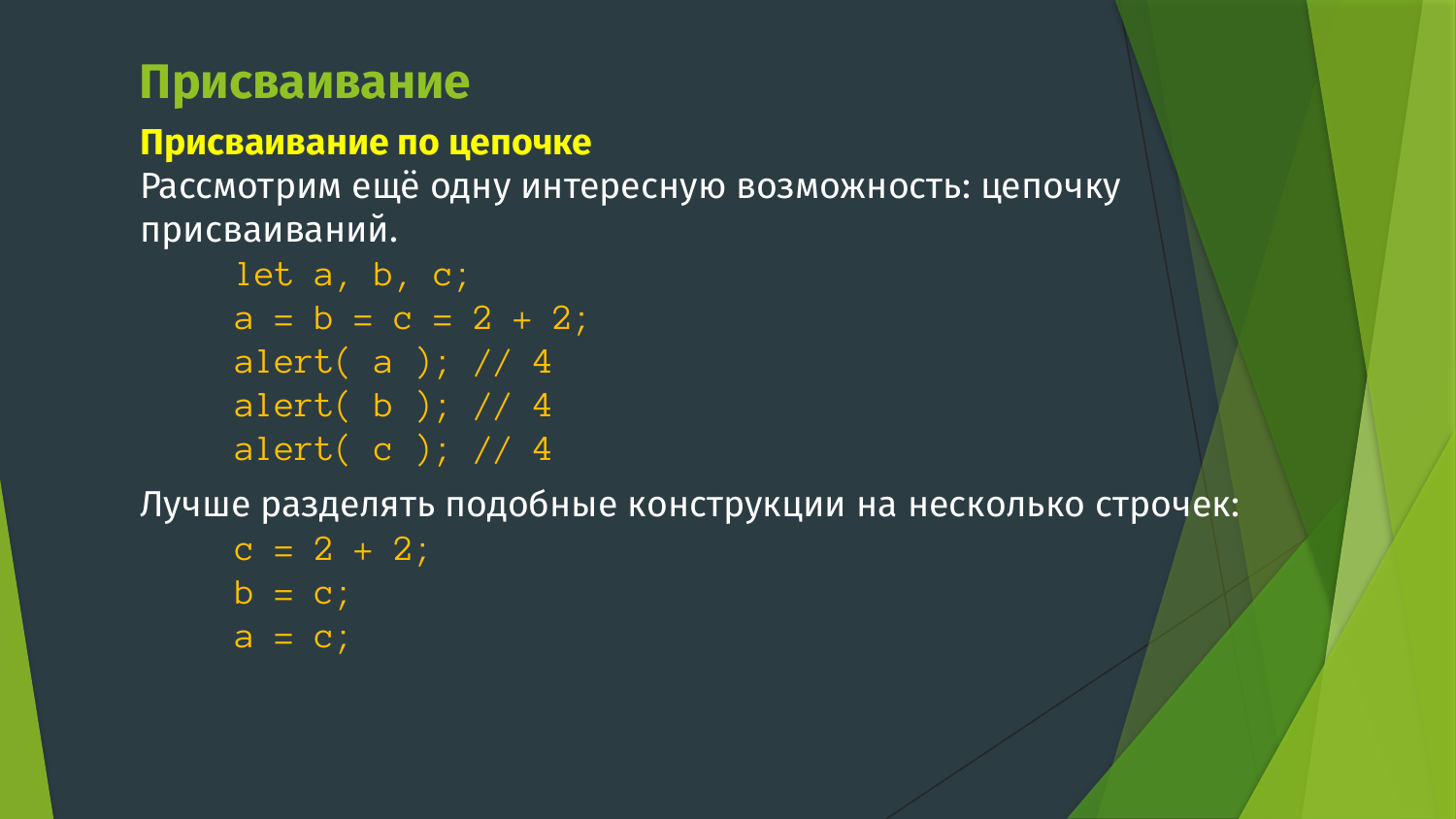

# Присваивание
Присваивание по цепочке
Рассмотрим ещё одну интересную возможность: цепочку присваиваний.
let a, b, c;
a = b = c = 2 + 2;
alert( a ); // 4
alert( b ); // 4
alert( c ); // 4
Лучше разделять подобные конструкции на несколько строчек:
c = 2 + 2;
b = c;
a = c;